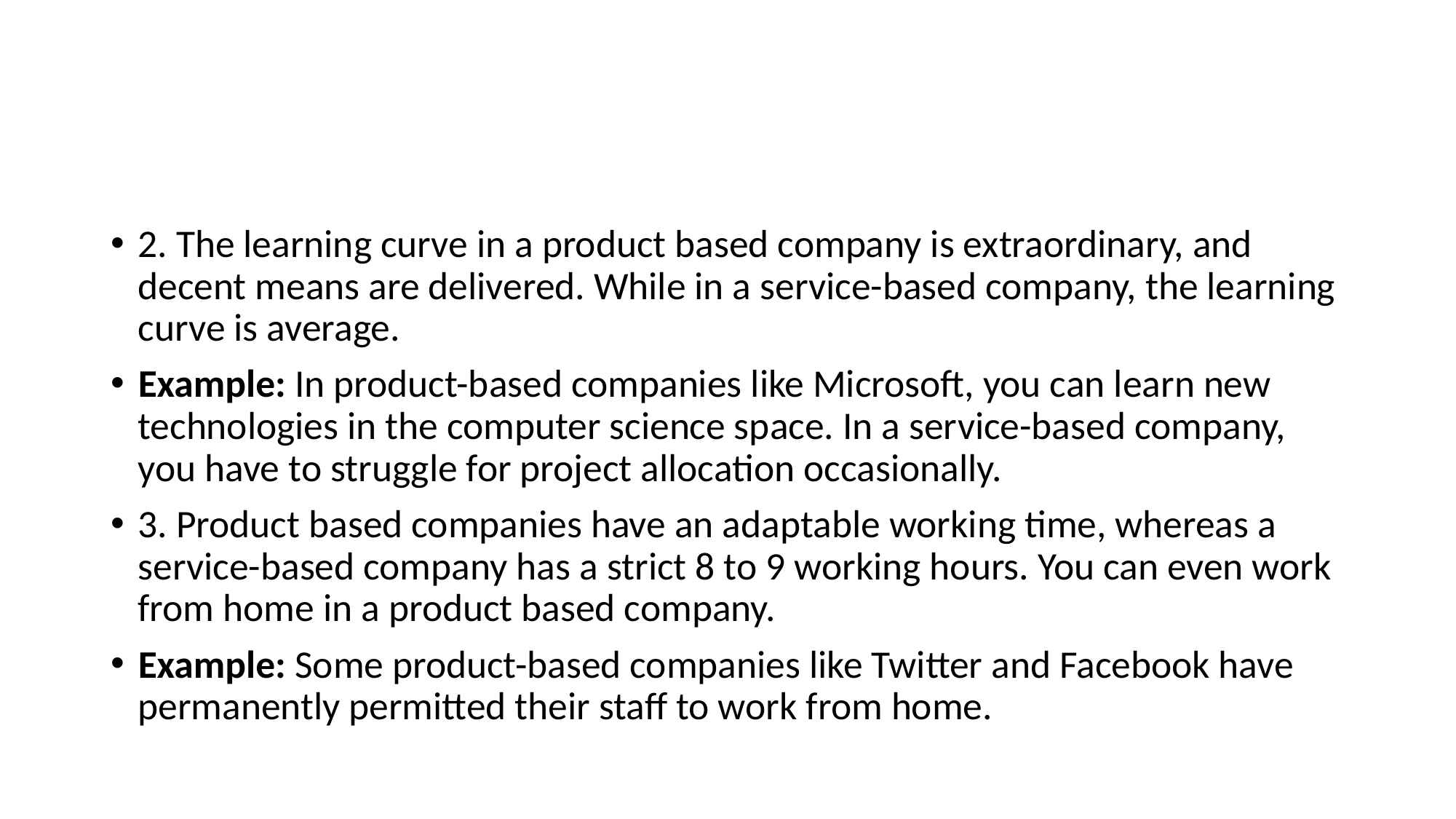

#
2. The learning curve in a product based company is extraordinary, and decent means are delivered. While in a service-based company, the learning curve is average.
Example: In product-based companies like Microsoft, you can learn new technologies in the computer science space. In a service-based company, you have to struggle for project allocation occasionally.
3. Product based companies have an adaptable working time, whereas a service-based company has a strict 8 to 9 working hours. You can even work from home in a product based company.
Example: Some product-based companies like Twitter and Facebook have permanently permitted their staff to work from home.